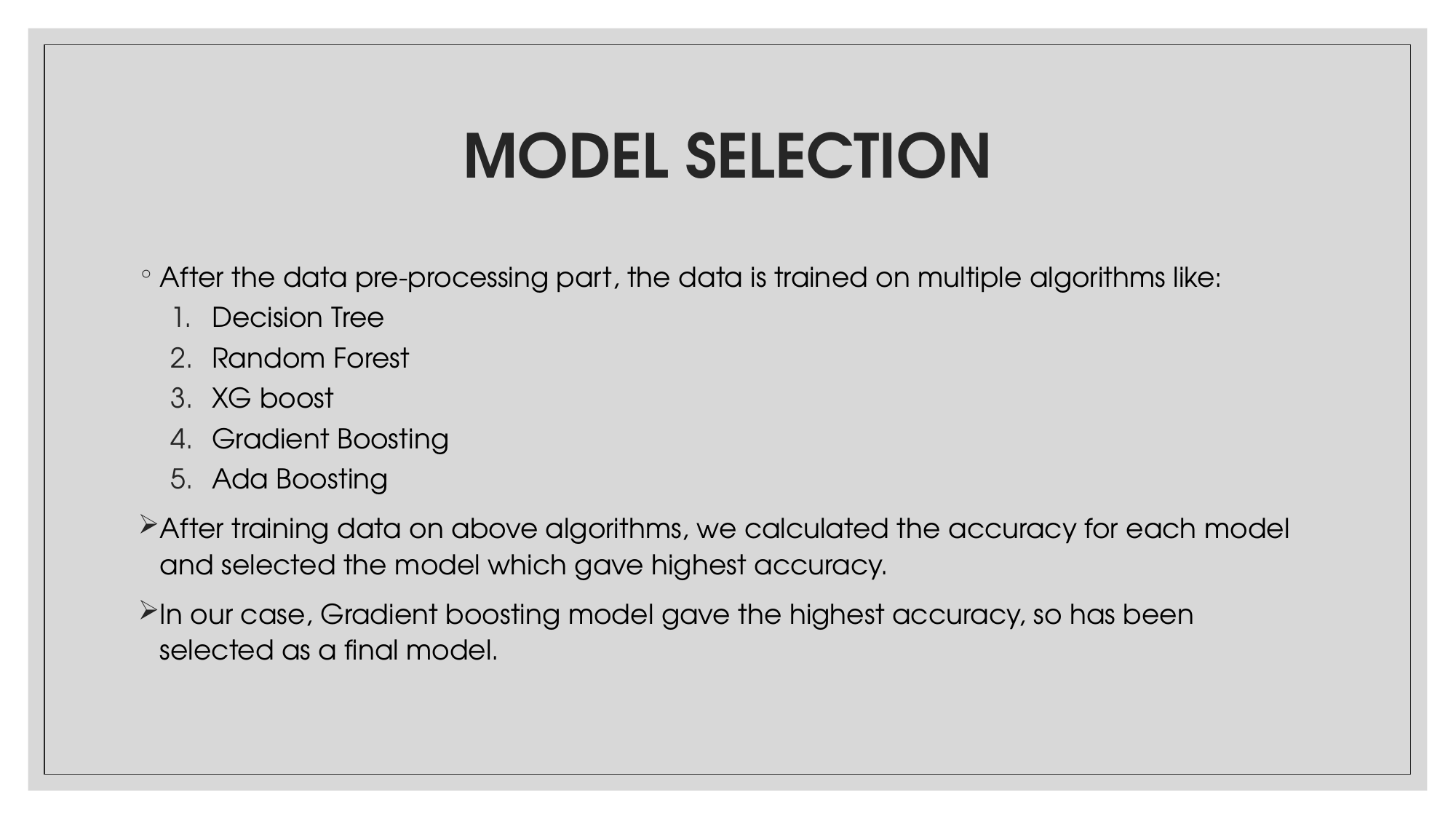

# MODEL SELECTION
After the data pre-processing part, the data is trained on multiple algorithms like:
Decision Tree
Random Forest
XG boost
Gradient Boosting
Ada Boosting
After training data on above algorithms, we calculated the accuracy for each model and selected the model which gave highest accuracy.
In our case, Gradient boosting model gave the highest accuracy, so has been selected as a final model.